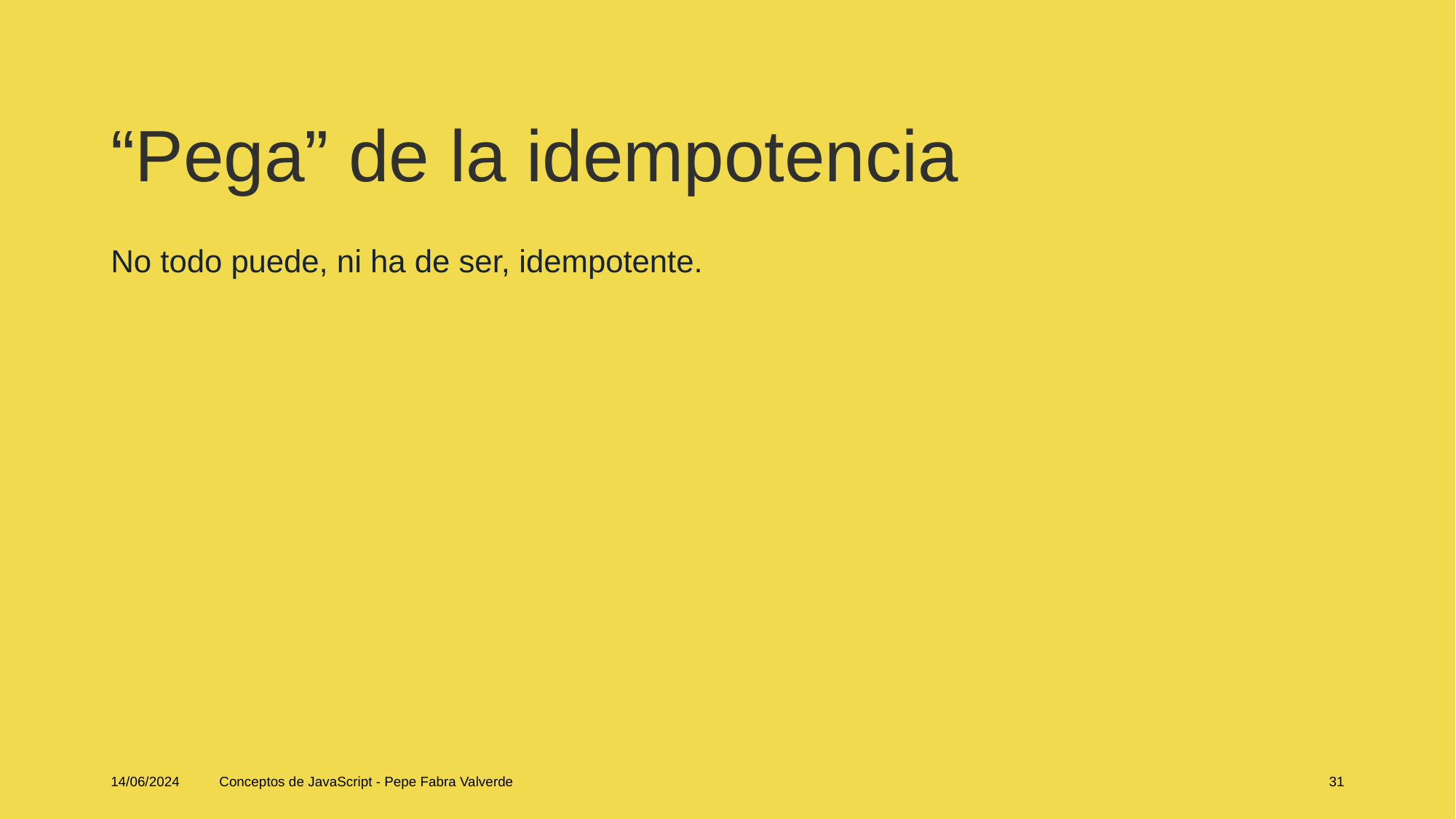

# “Pega” de la idempotencia
No todo puede, ni ha de ser, idempotente.
14/06/2024
Conceptos de JavaScript - Pepe Fabra Valverde
31